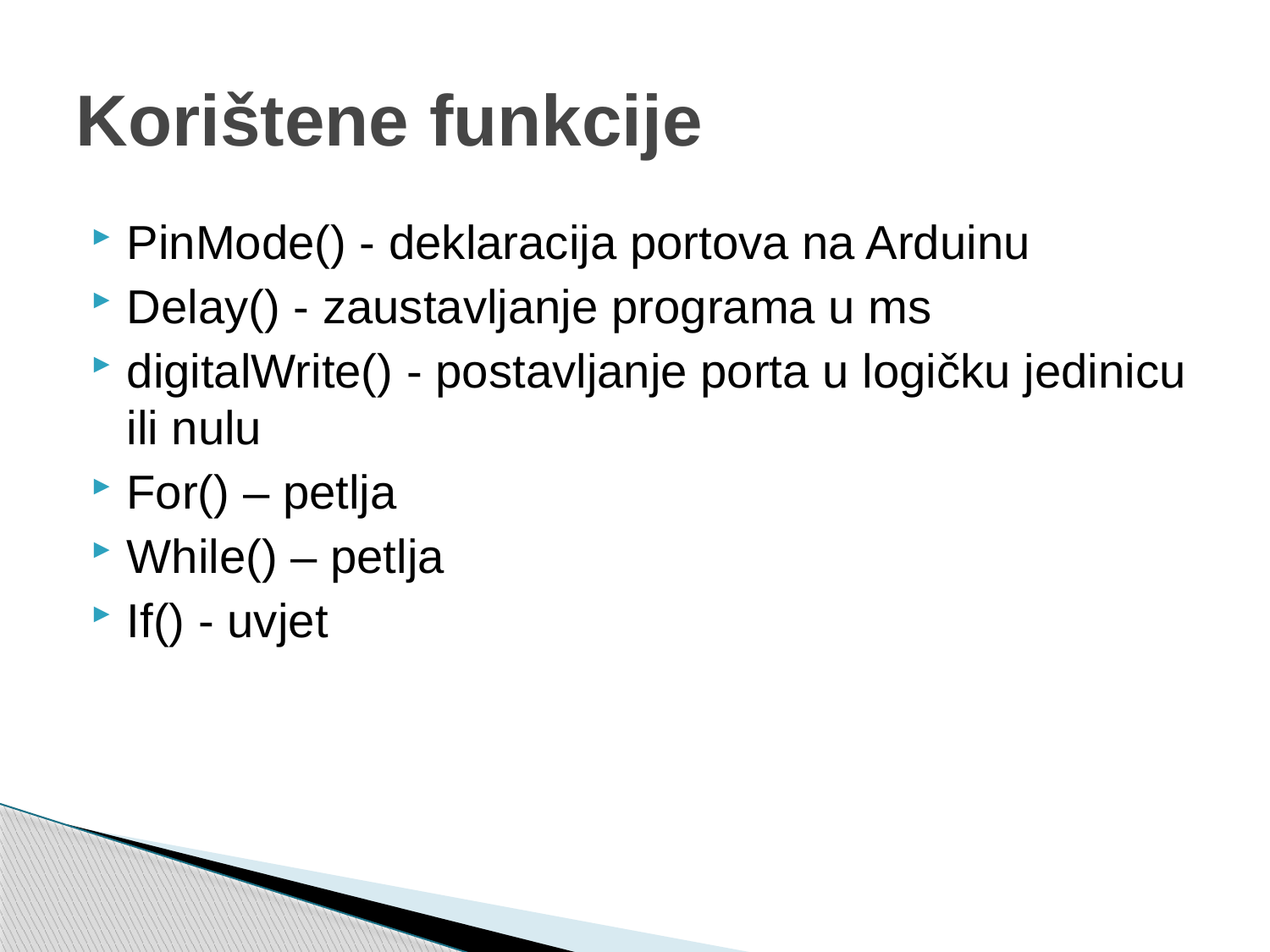

# Korištene funkcije
PinMode() - deklaracija portova na Arduinu
Delay() - zaustavljanje programa u ms
digitalWrite() - postavljanje porta u logičku jedinicu ili nulu
For() – petlja
While() – petlja
If() - uvjet